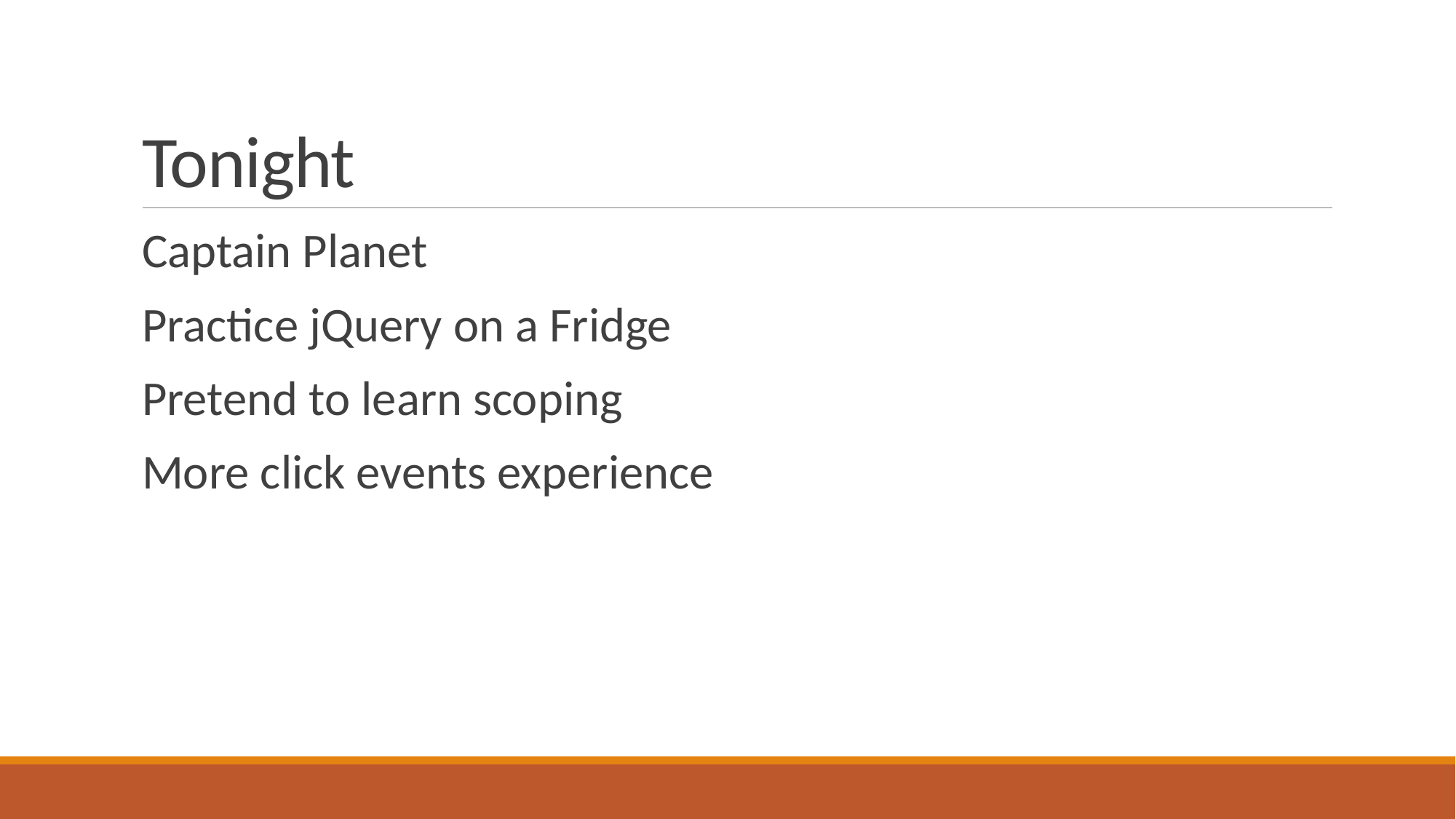

# Tonight
Captain Planet
Practice jQuery on a Fridge
Pretend to learn scoping
More click events experience